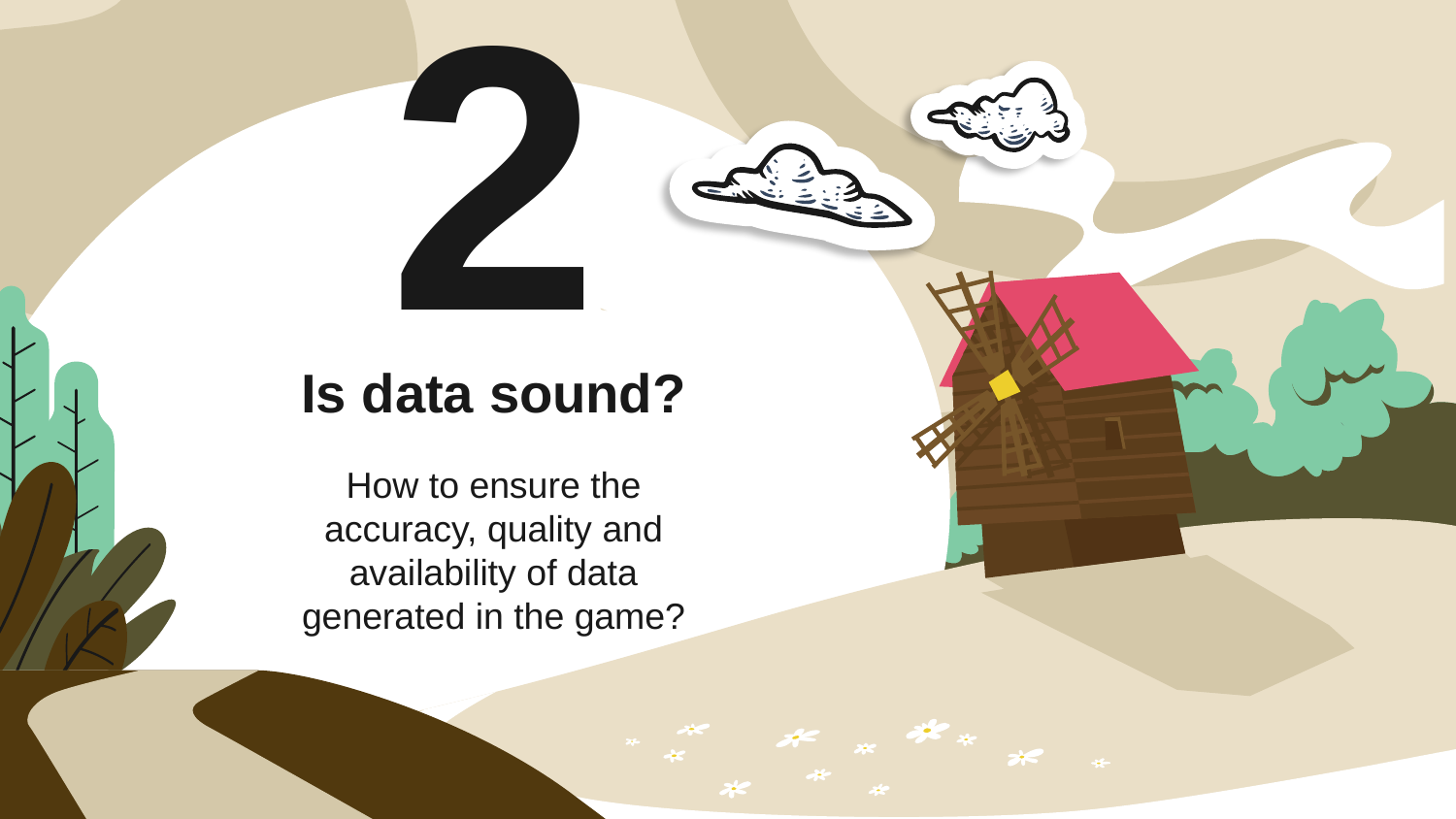

# 2

Is data sound?
How to ensure the accuracy, quality and availability of data generated in the game?